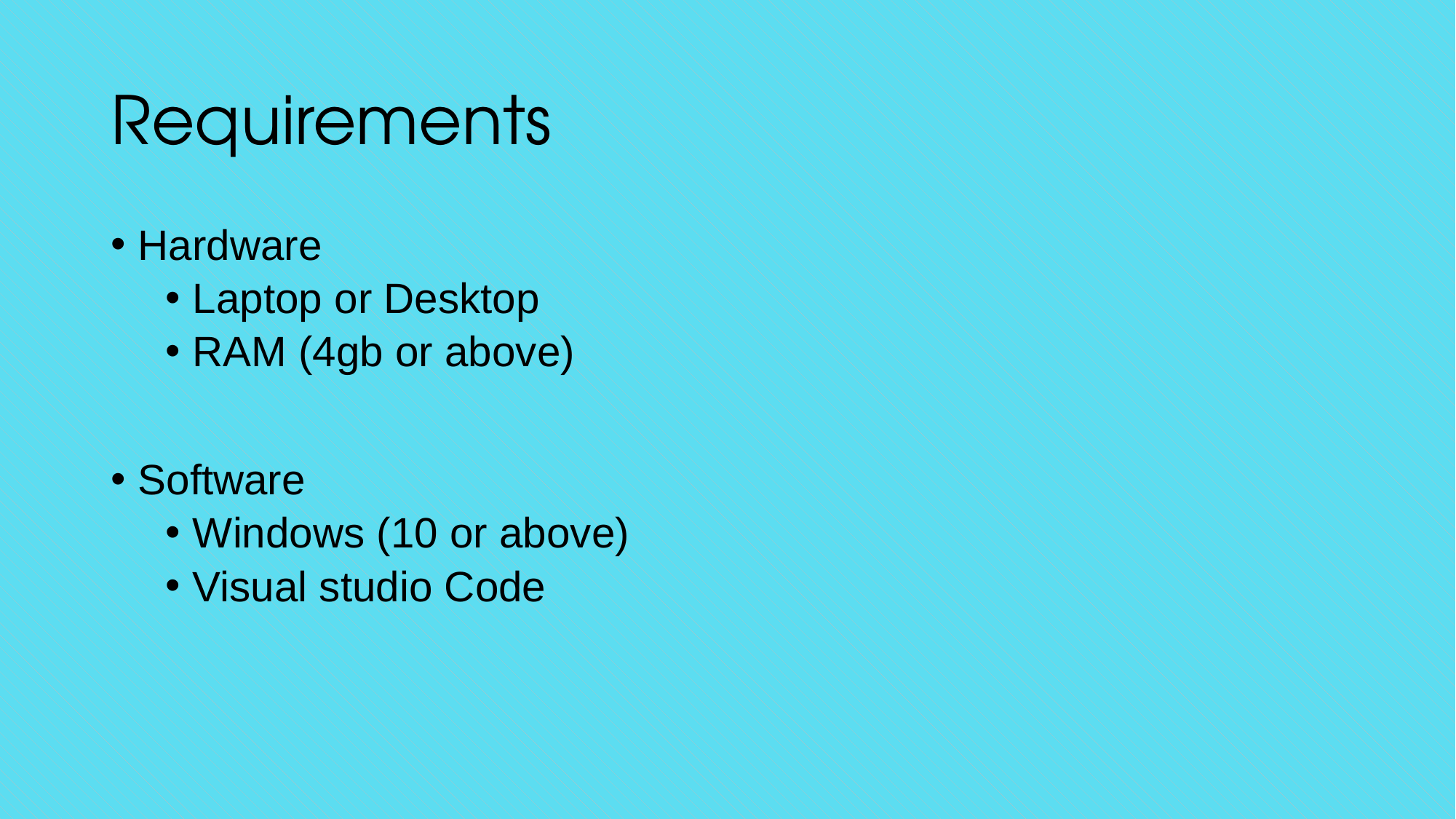

# Requirements
Hardware
Laptop or Desktop
RAM (4gb or above)

Software
Windows (10 or above)
Visual studio Code